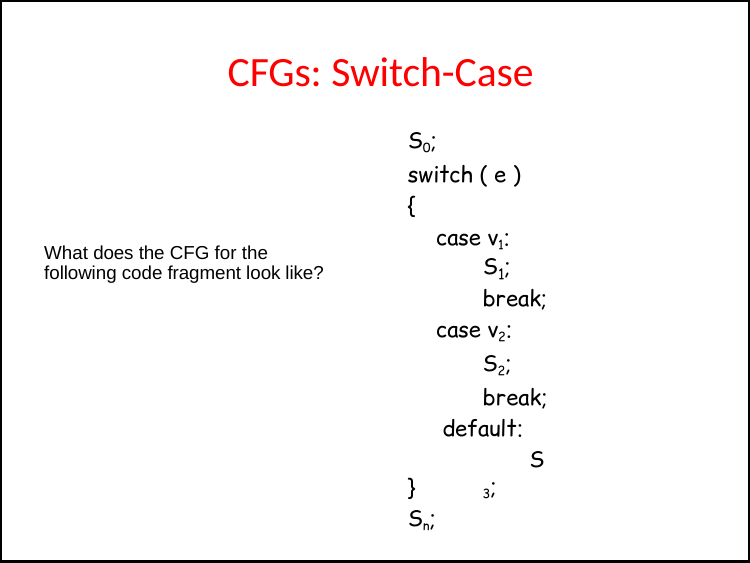

# CFGs: Switch-Case
S0;
switch ( e )
{
case v1:
What does the CFG for the
S ;
following code fragment look like?
1
break;
case v2:
S2;
break;  default:
S3;
}
Sn;